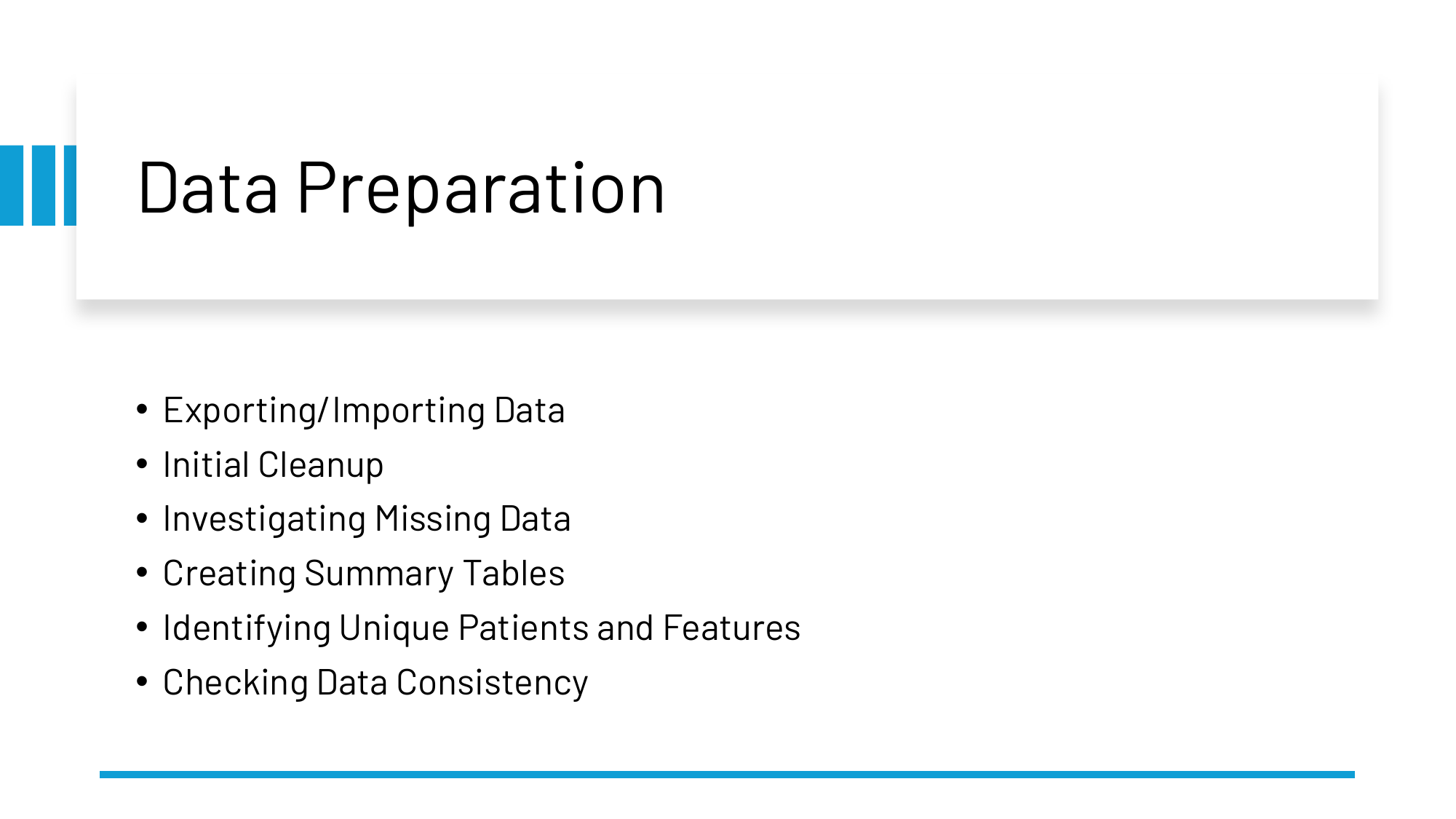

# Data Preparation

Exporting/Importing Data
Initial Cleanup
Investigating Missing Data
Creating Summary Tables
Identifying Unique Patients and Features
Checking Data Consistency